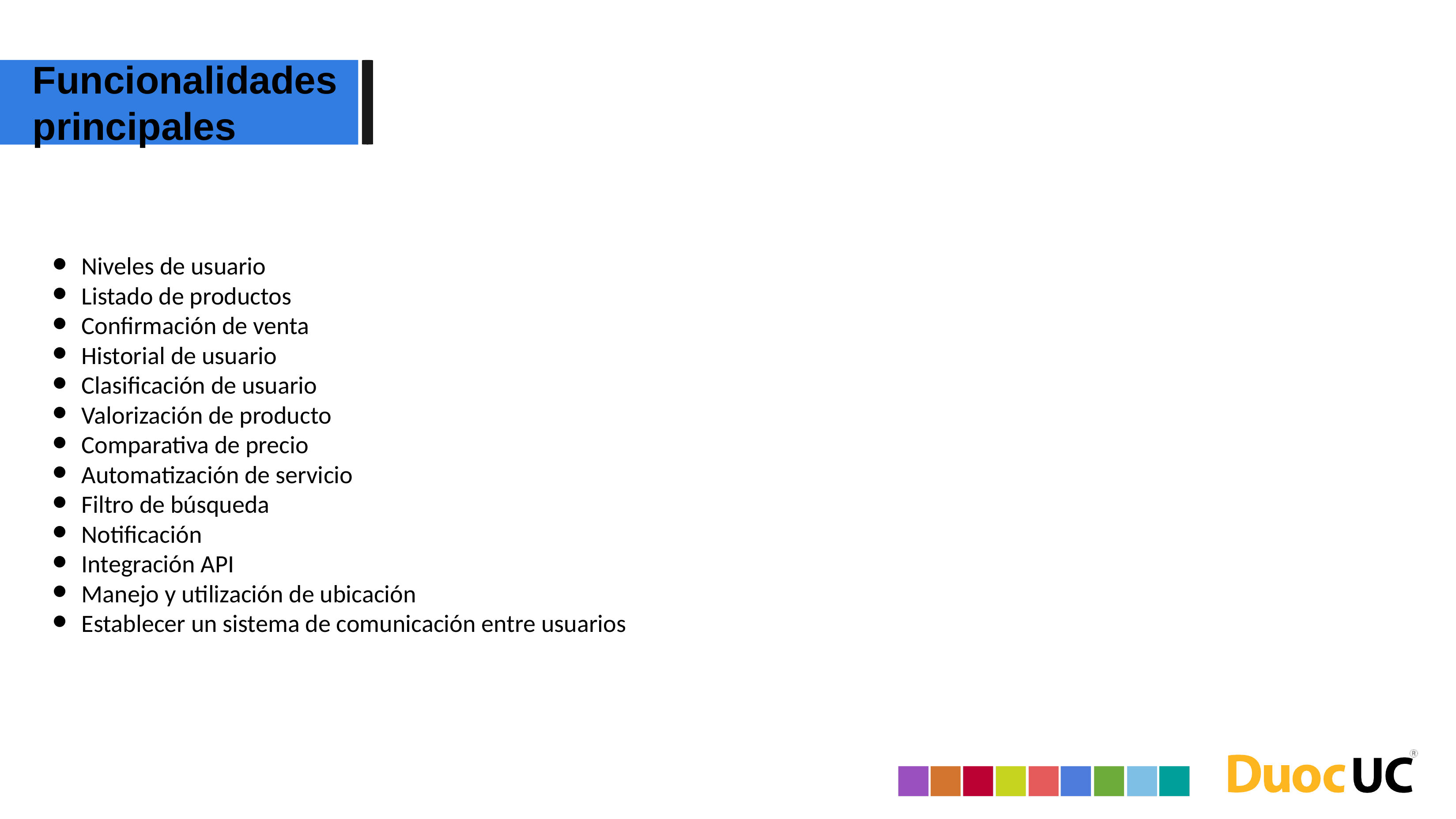

Funcionalidades principales

Niveles de usuario
Listado de productos
Confirmación de venta
Historial de usuario
Clasificación de usuario
Valorización de producto
Comparativa de precio
Automatización de servicio
Filtro de búsqueda
Notificación
Integración API
Manejo y utilización de ubicación
Establecer un sistema de comunicación entre usuarios